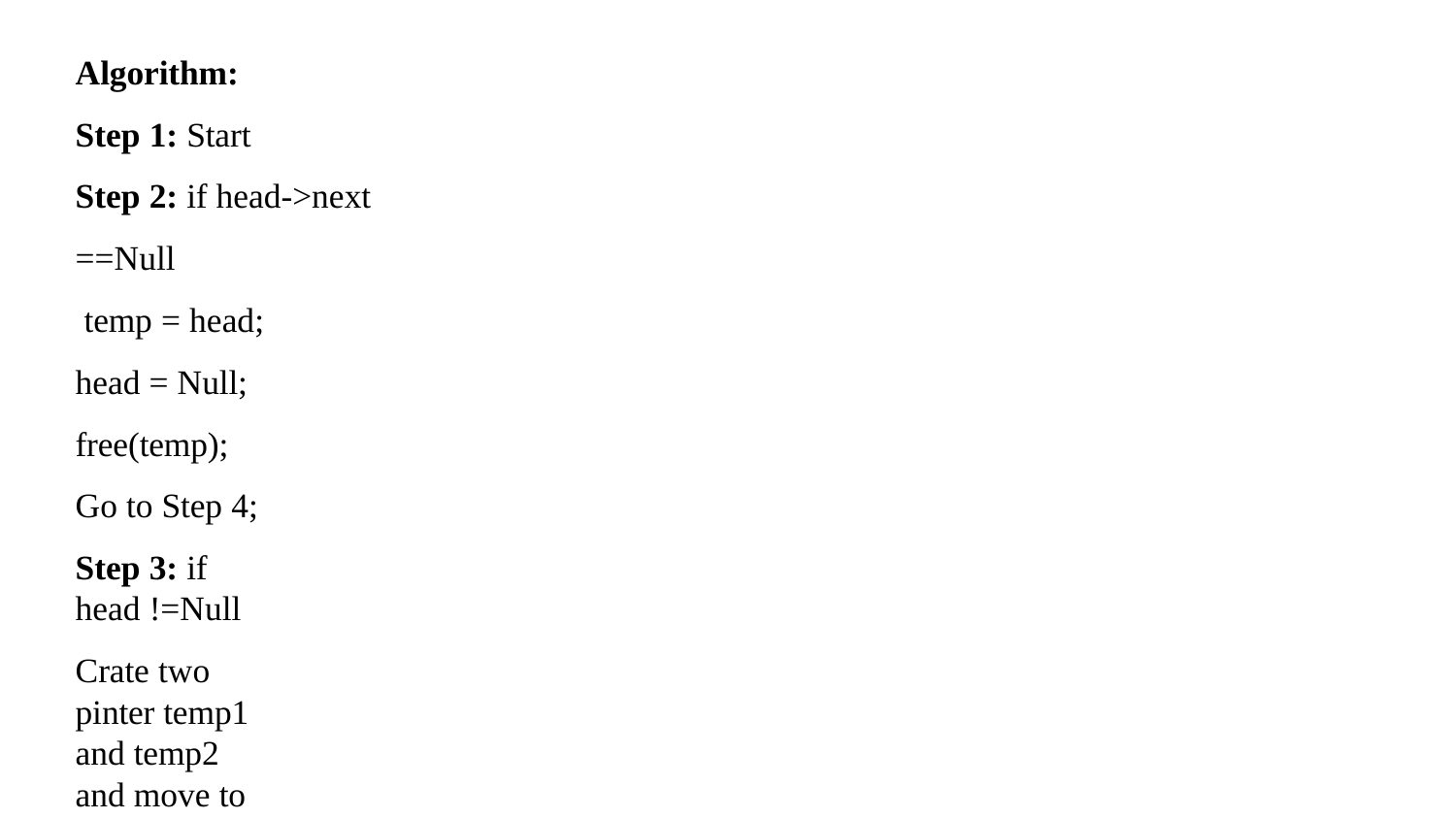

Algorithm:
Step 1: Start
Step 2: if head->next ==Null
 temp = head;
head = Null;  free(temp);  Go to Step 4;
Step 3: if head !=Null
Crate two pinter temp1 and temp2 and move to last and second last node
temp1 = head;
while(temp1 -> next != NULL){  temp2 = temp1;